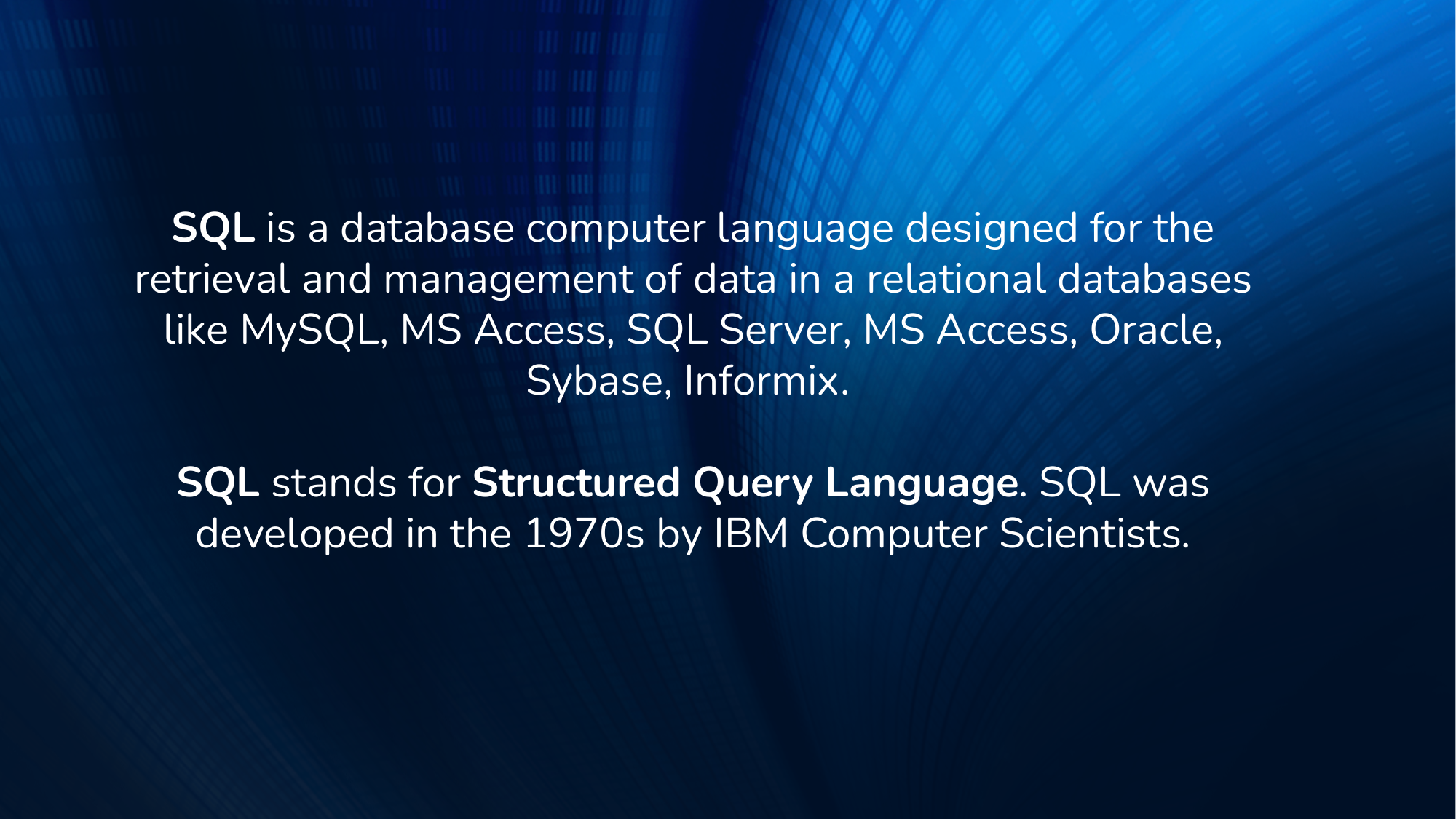

SQL is a database computer language designed for the retrieval and management of data in a relational databases like MySQL, MS Access, SQL Server, MS Access, Oracle, Sybase, Informix.

SQL stands for Structured Query Language. SQL was developed in the 1970s by IBM Computer Scientists.